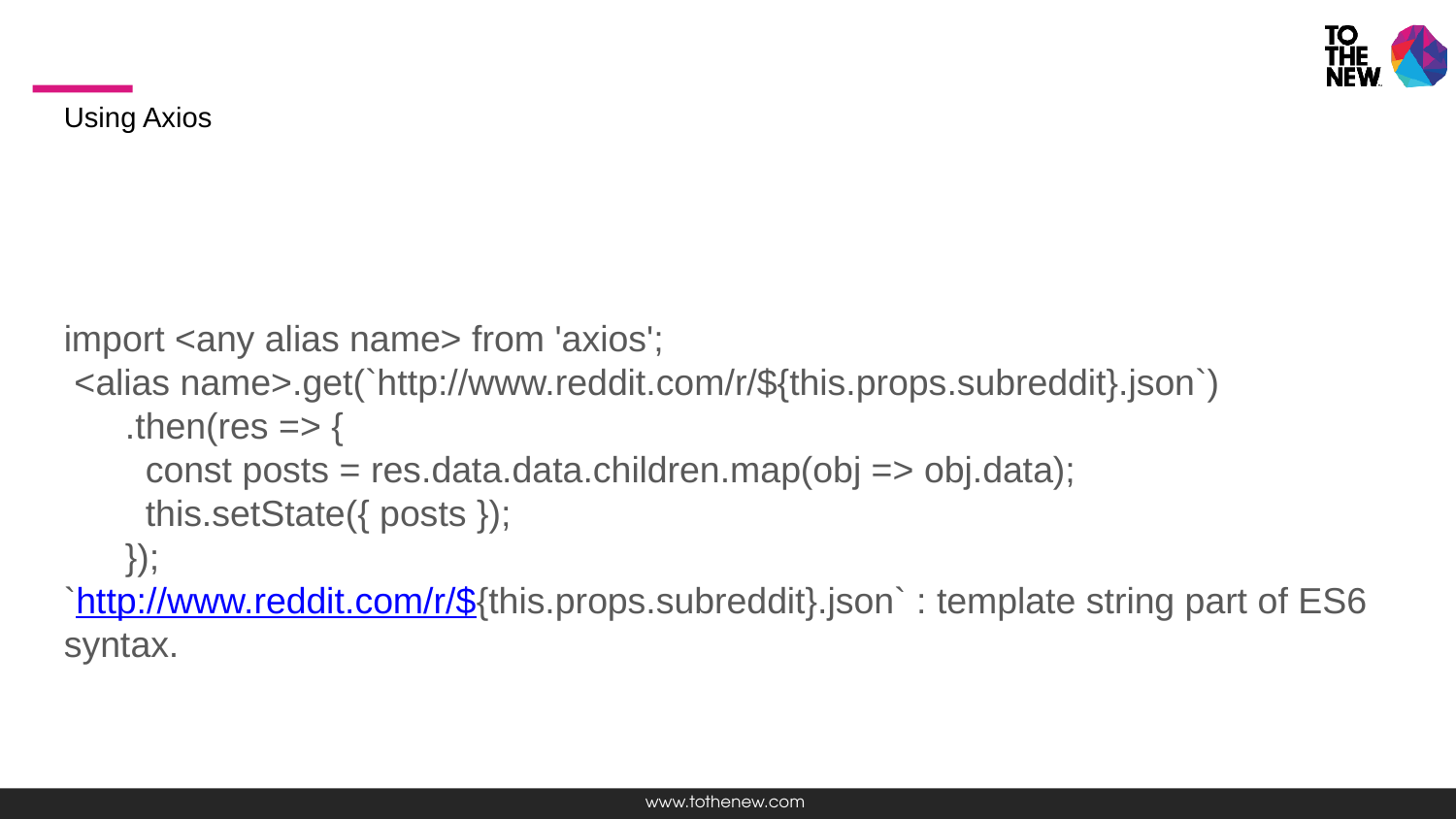

Using Axios
import <any alias name> from 'axios';
 <alias name>.get(`http://www.reddit.com/r/${this.props.subreddit}.json`)
      .then(res => {
        const posts = res.data.data.children.map(obj => obj.data);
        this.setState({ posts });
      });
`http://www.reddit.com/r/${this.props.subreddit}.json` : template string part of ES6 syntax.